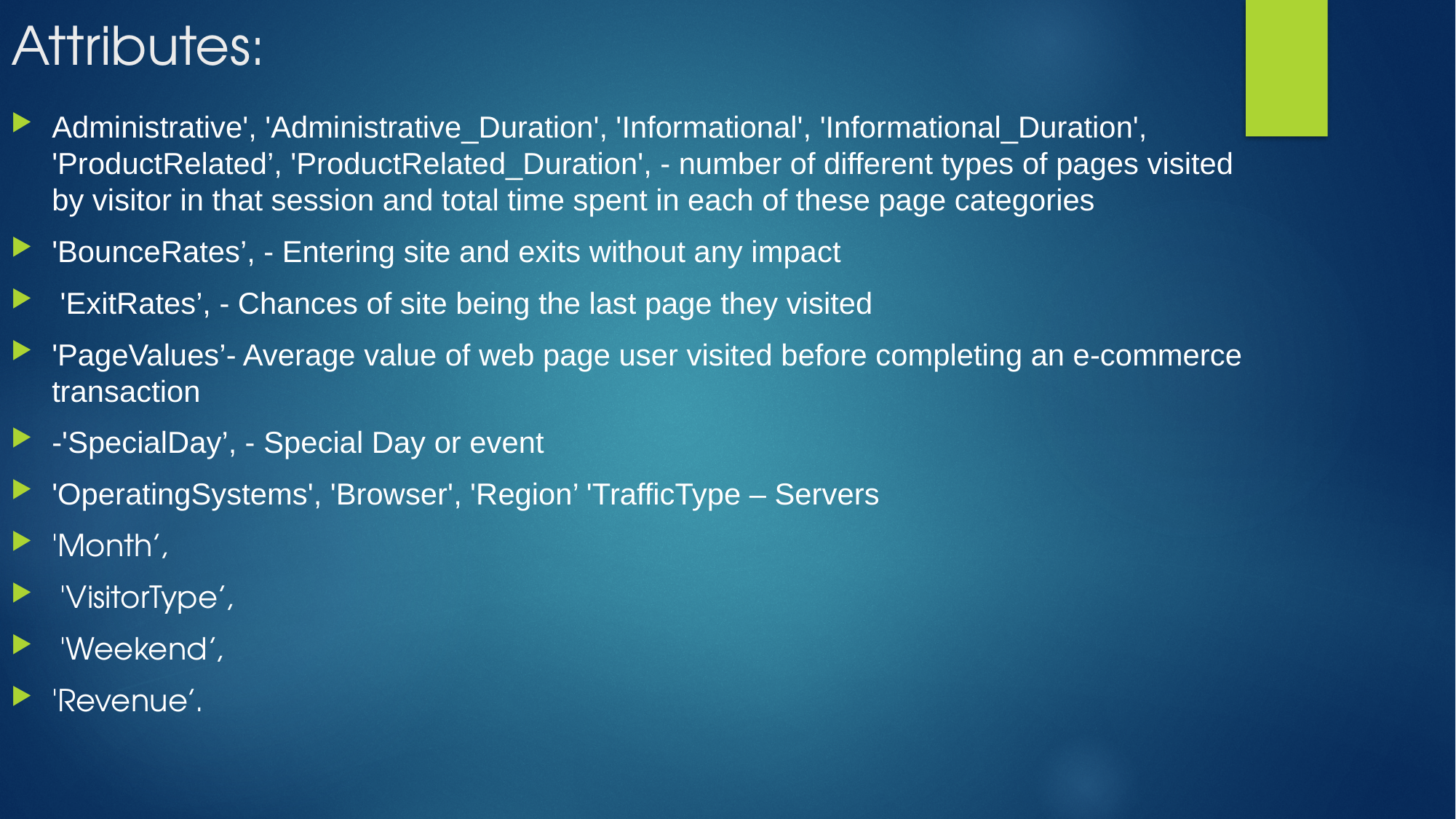

# Attributes:
Administrative', 'Administrative_Duration', 'Informational', 'Informational_Duration', 'ProductRelated’, 'ProductRelated_Duration', - number of different types of pages visited by visitor in that session and total time spent in each of these page categories
'BounceRates’, - Entering site and exits without any impact
 'ExitRates’, - Chances of site being the last page they visited
'PageValues’- Average value of web page user visited before completing an e-commerce transaction
-'SpecialDay’, - Special Day or event
'OperatingSystems', 'Browser', 'Region’ 'TrafficType – Servers
'Month’,
 'VisitorType’,
 'Weekend’,
'Revenue’.